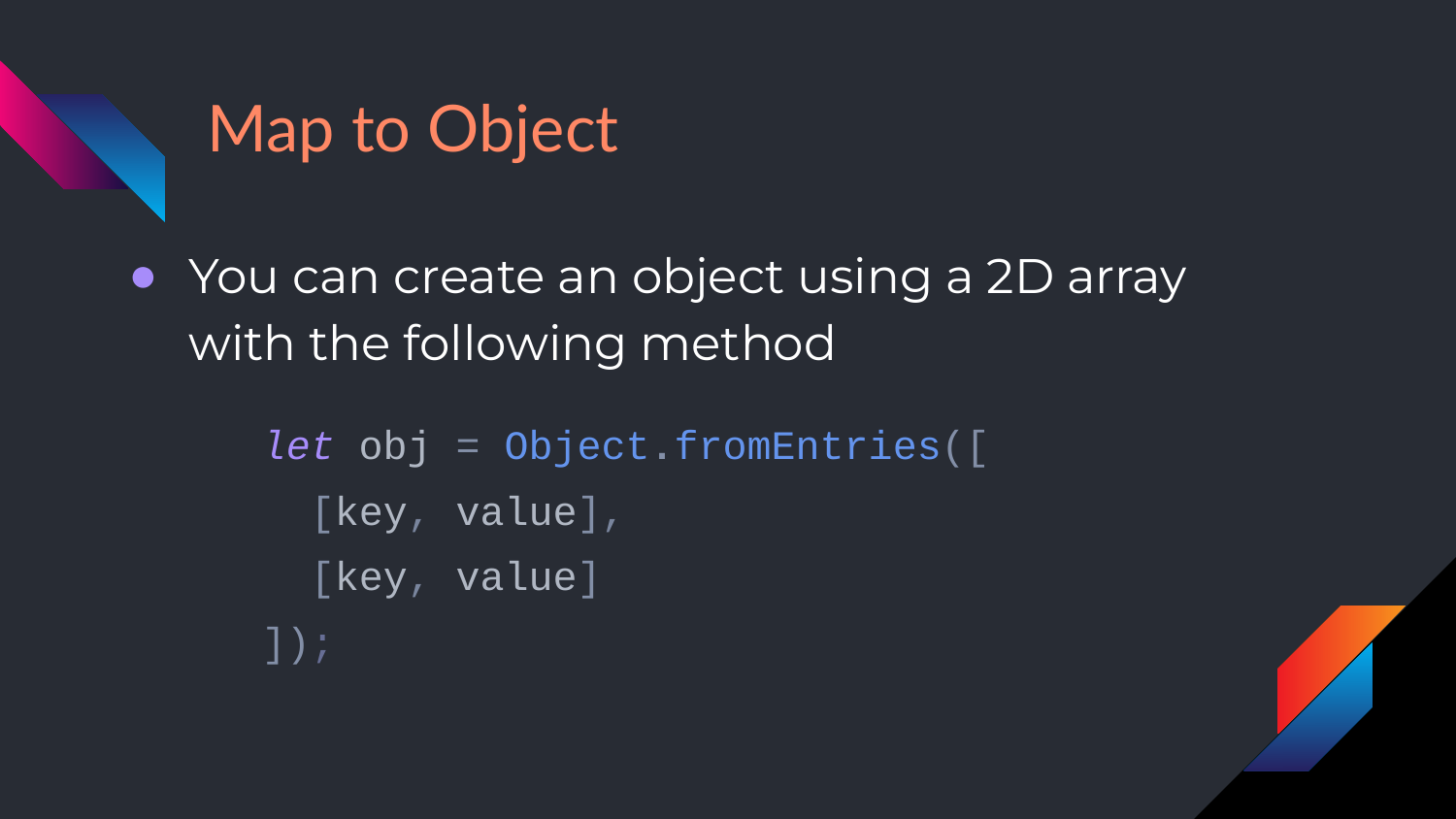

# Map to Object
You can create an object using a 2D array with the following method
let obj = Object.fromEntries([
  [key, value],
  [key, value]
]);